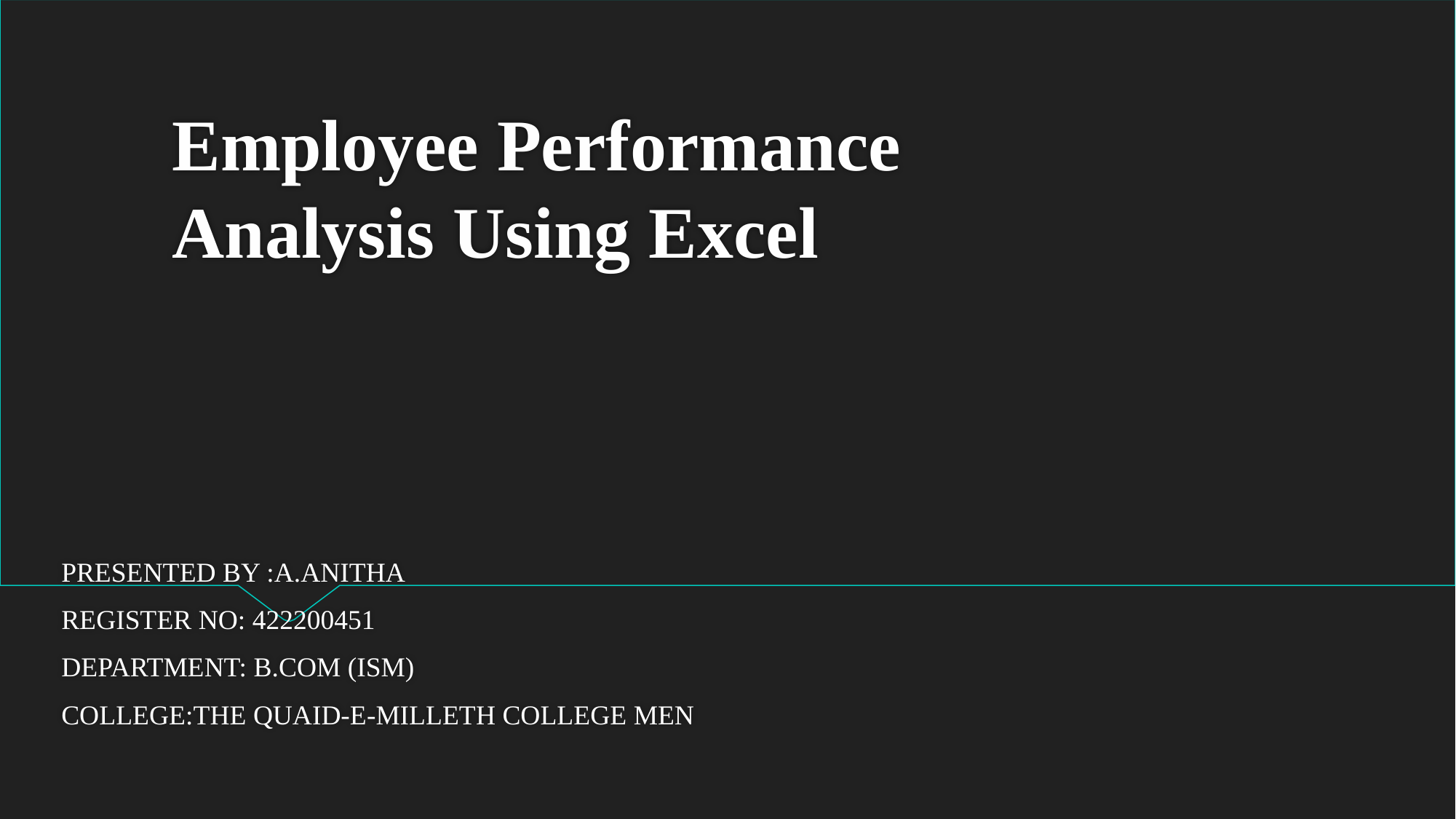

# Employee Performance Analysis Using Excel
PRESENTED BY :A.ANITHA
REGISTER NO: 422200451
DEPARTMENT: B.COM (ISM)
COLLEGE:THE QUAID-E-MILLETH COLLEGE MEN